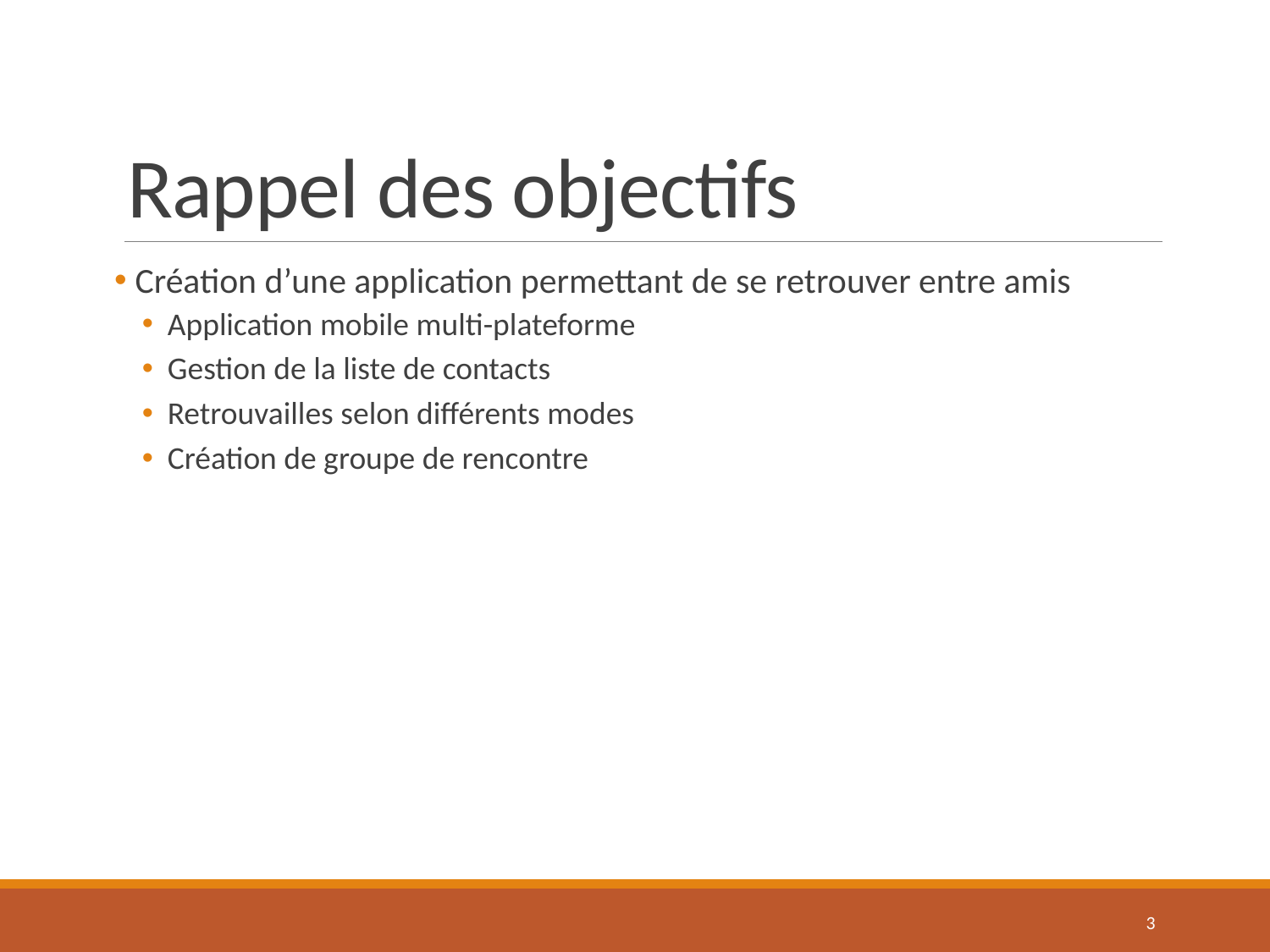

# Rappel des objectifs
 Création d’une application permettant de se retrouver entre amis
Application mobile multi-plateforme
Gestion de la liste de contacts
Retrouvailles selon différents modes
Création de groupe de rencontre

3